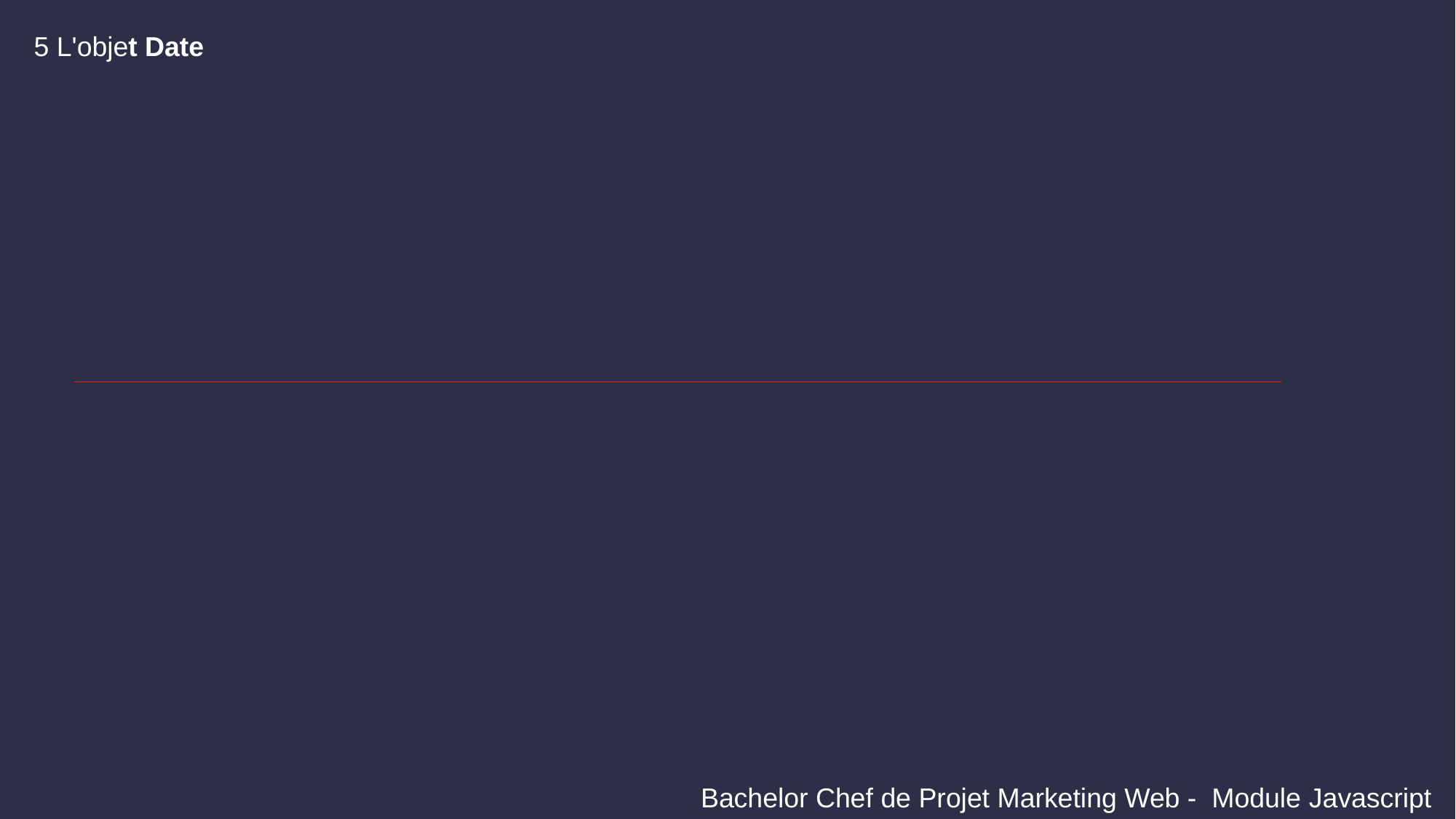

5 L'objet Date

Bachelor Chef de Projet Marketing Web -  Module Javascript